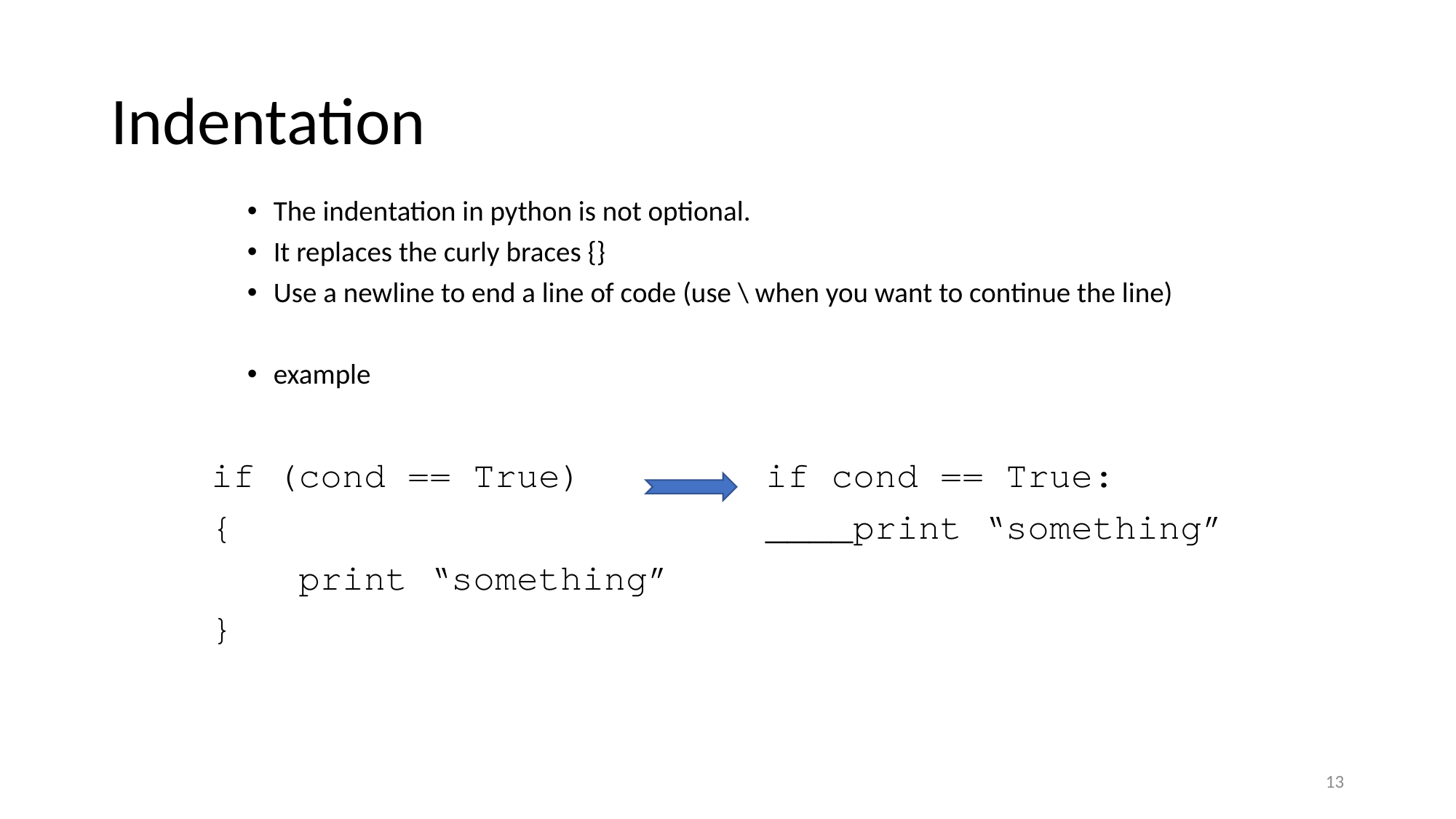

# Indentation
The indentation in python is not optional.
It replaces the curly braces {}
Use a newline to end a line of code (use \ when you want to continue the line)

example
if (cond == True)
{
    print “something”
}
if cond == True:
____print “something”

13